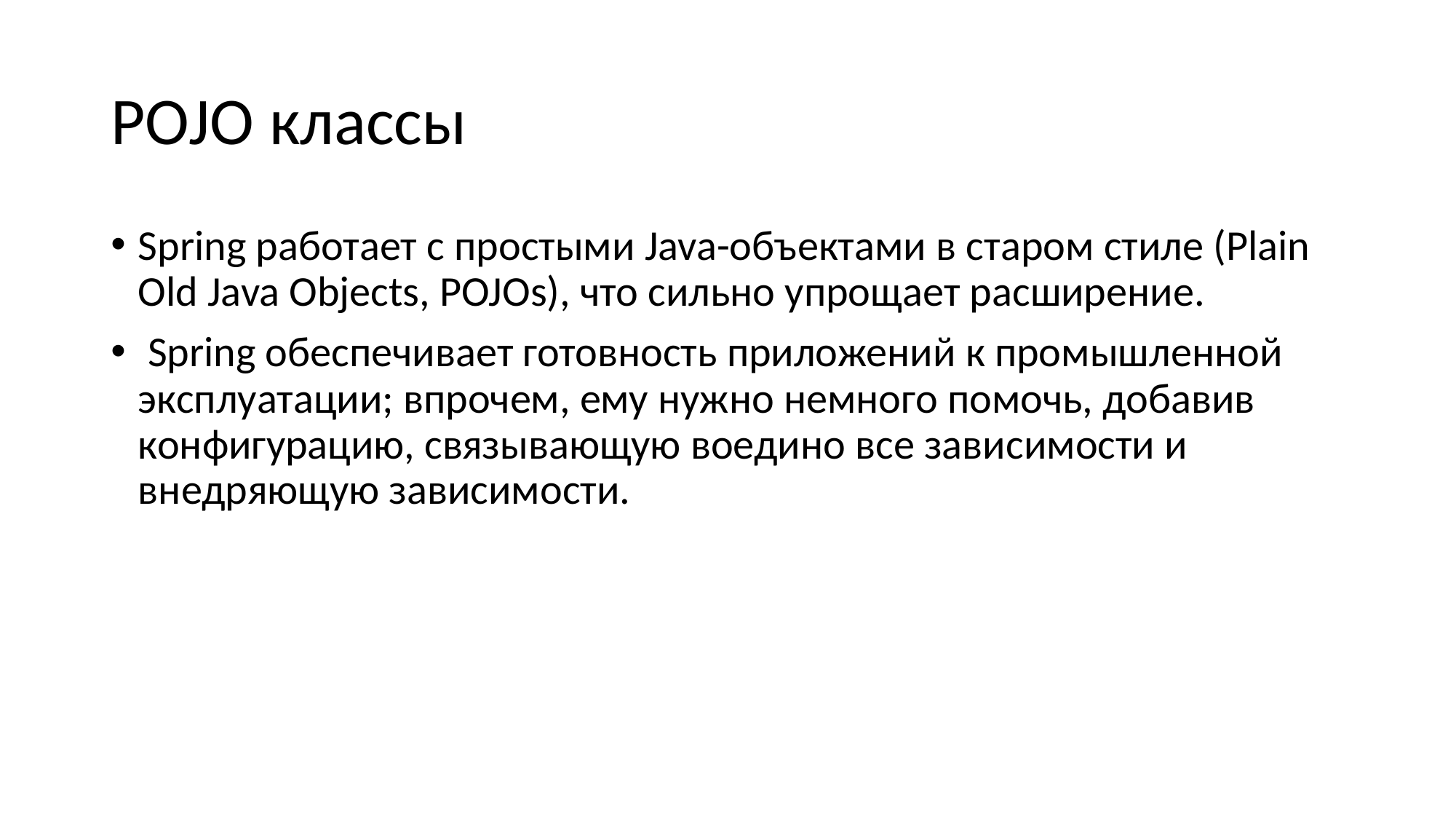

# POJO классы
Spring работает с простыми Java-объектами в старом стиле (Plain Old Java Objects, POJOs), что сильно упрощает расширение.
 Spring обеспечивает готовность приложений к промышленной эксплуатации; впрочем, ему нужно немного помочь, добавив конфигурацию, связывающую воедино все зависимости и внедряющую зависимости.